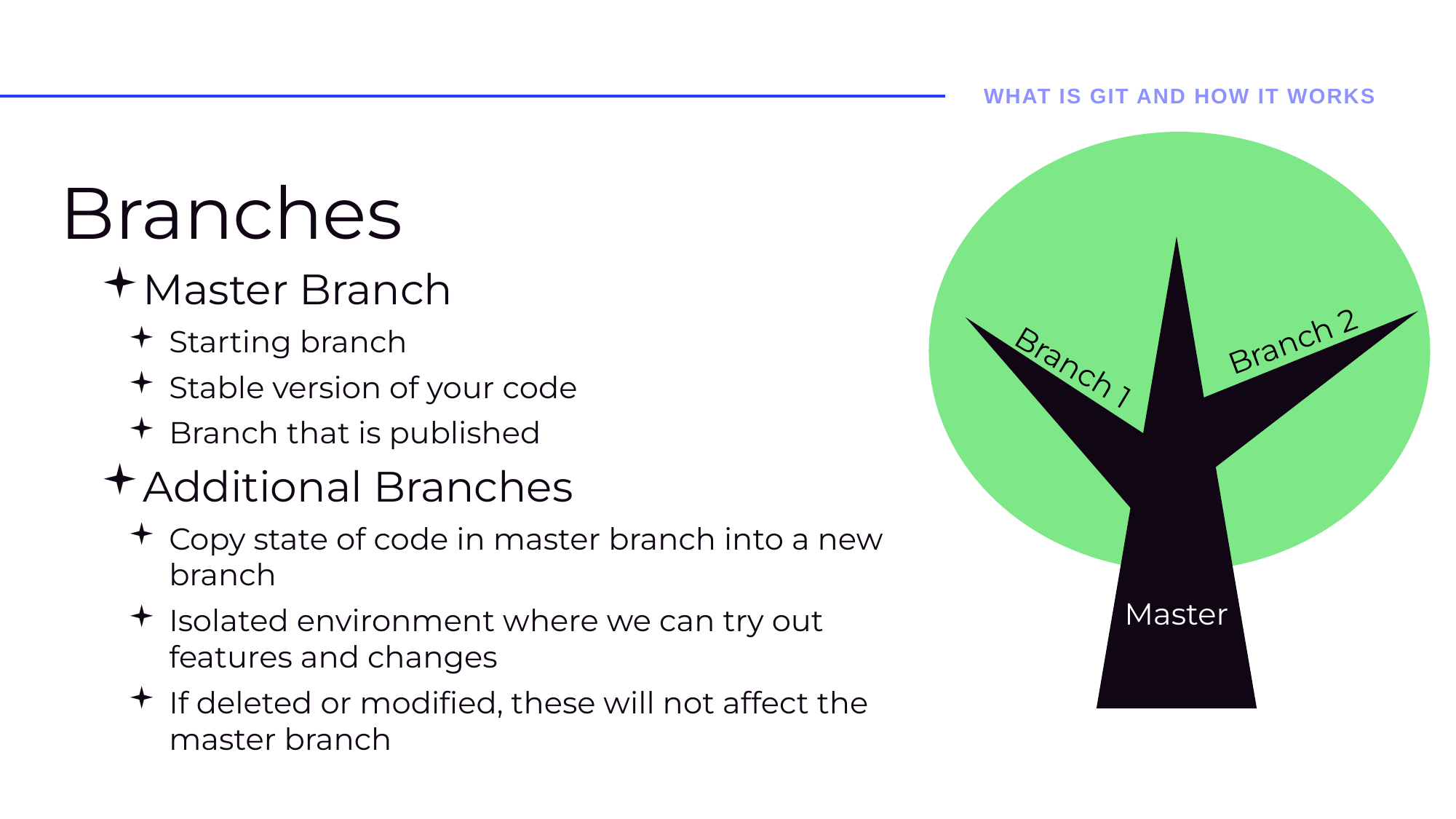

What is Git and how it works
# Branches

Master Branch
Starting branch
Stable version of your code
Branch that is published
Additional Branches
Copy state of code in master branch into a new branch
Isolated environment where we can try out features and changes
If deleted or modified, these will not affect the master branch

Branch 2
Branch 1
Master